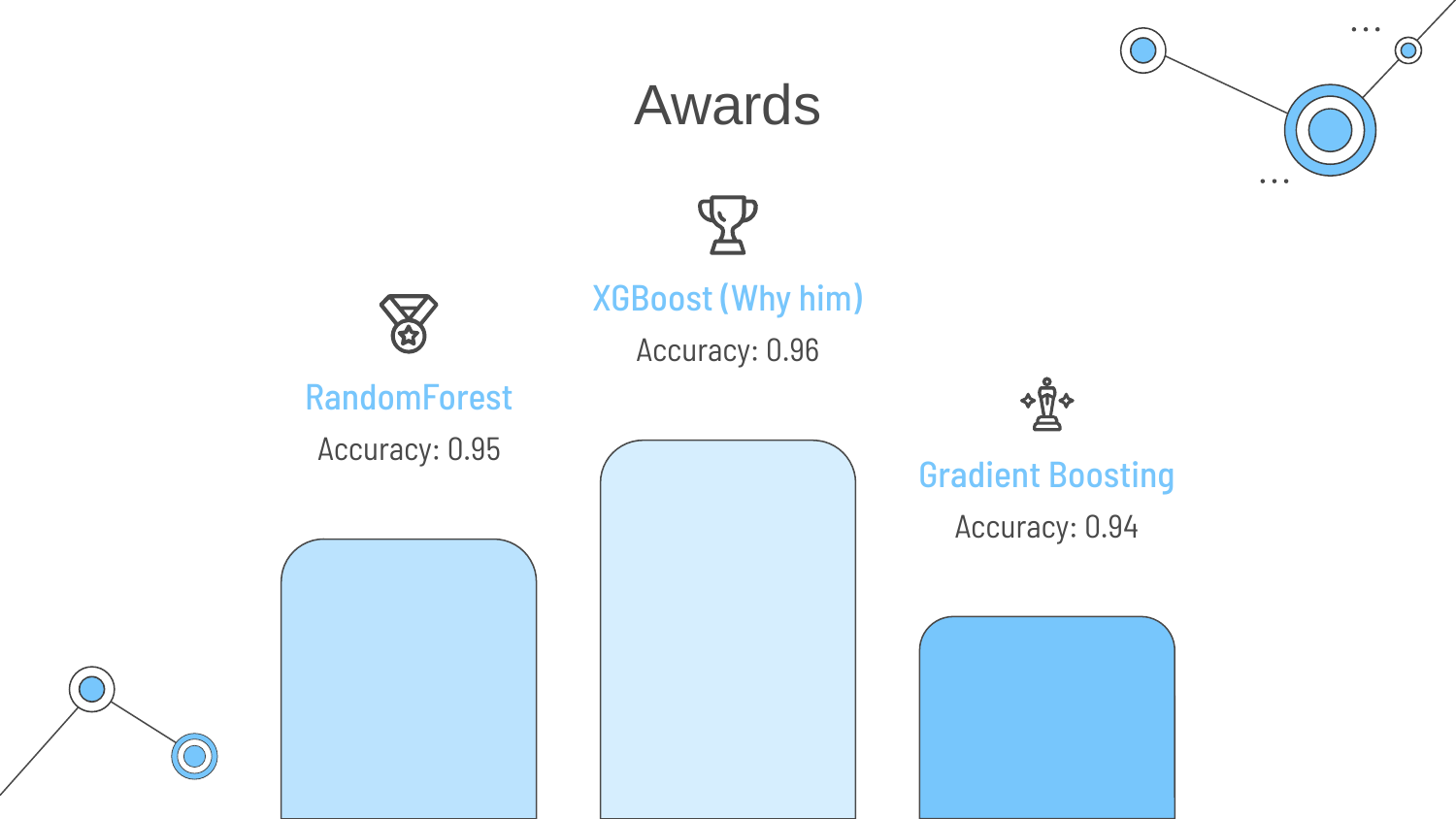

# Awards

XGBoost (Why him)

Accuracy: 0.96
RandomForest

Accuracy: 0.95
Gradient Boosting

Accuracy: 0.94